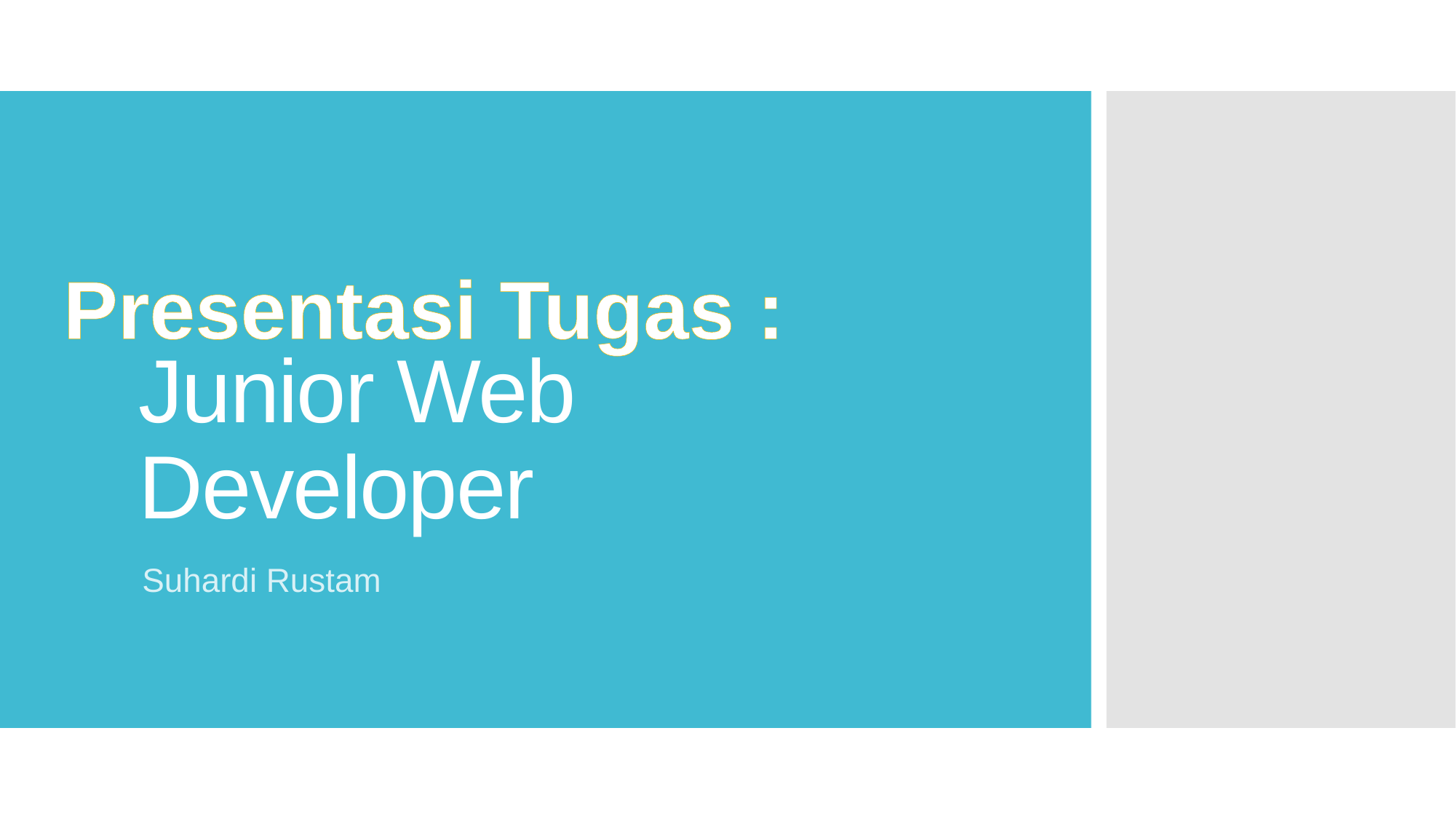

# Junior Web Developer
Presentasi Tugas :
Suhardi Rustam